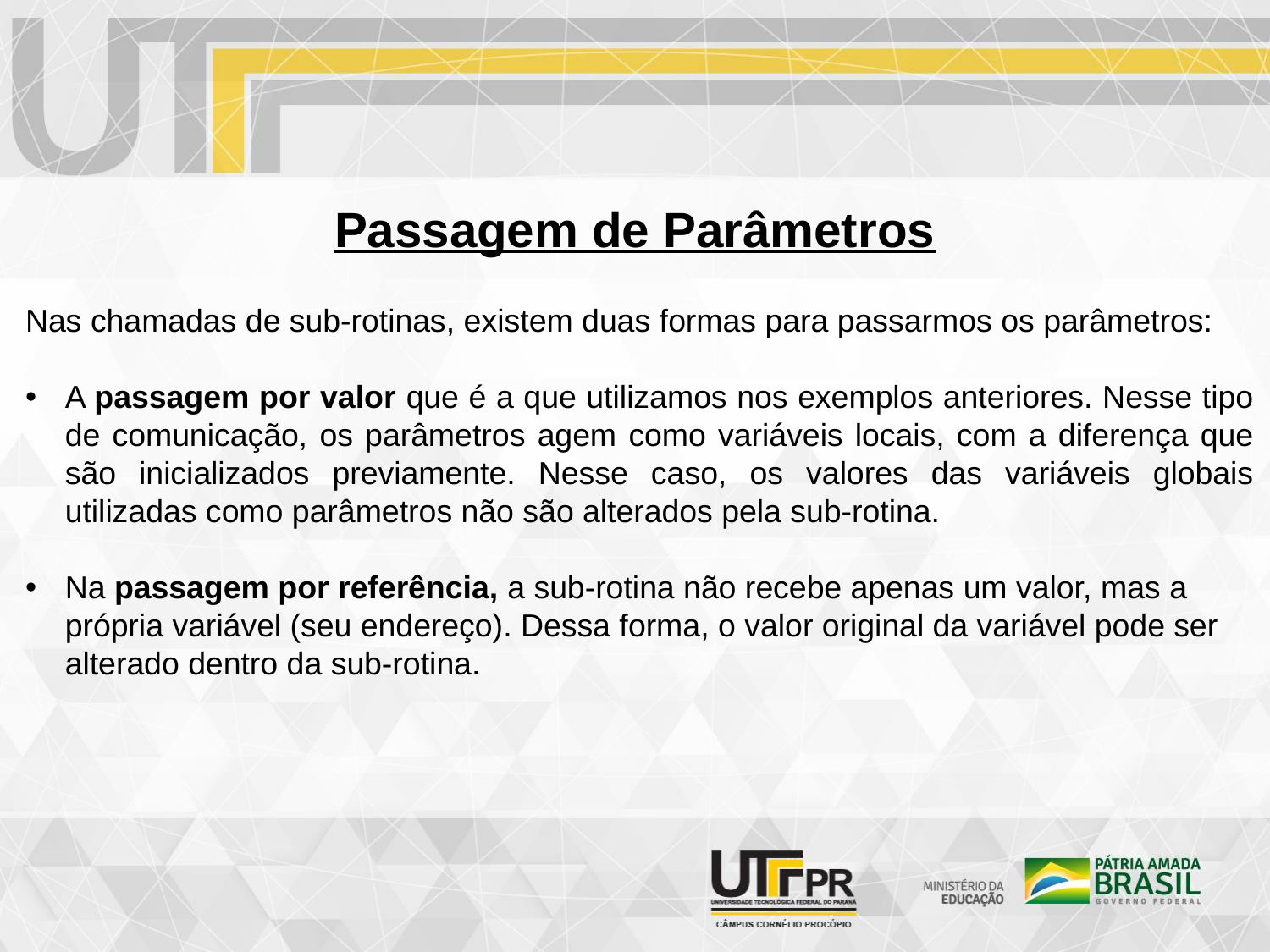

Passagem de Parâmetros
Nas chamadas de sub-rotinas, existem duas formas para passarmos os parâmetros:

A passagem por valor que é a que utilizamos nos exemplos anteriores. Nesse tipo de comunicação, os parâmetros agem como variáveis locais, com a diferença que são inicializados previamente. Nesse caso, os valores das variáveis globais utilizadas como parâmetros não são alterados pela sub-rotina.

Na passagem por referência, a sub-rotina não recebe apenas um valor, mas a própria variável (seu endereço). Dessa forma, o valor original da variável pode ser alterado dentro da sub-rotina.